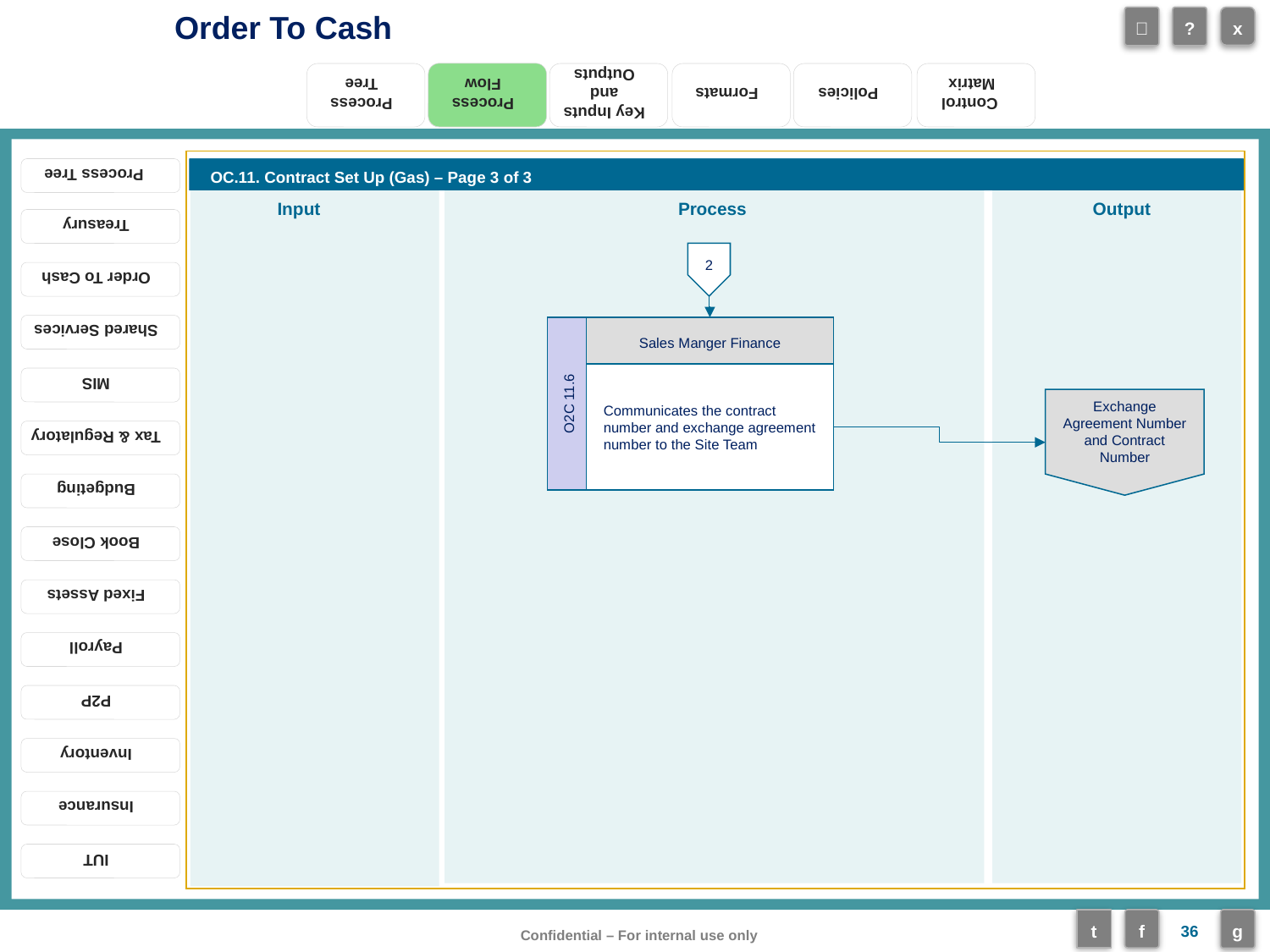

Process Flow
OC.11. Contract Set Up (Gas) – Page 3 of 3
2
Sales Manger Finance
Communicates the contract number and exchange agreement number to the Site Team
O2C 11.6
Exchange Agreement Number and Contract Number
36